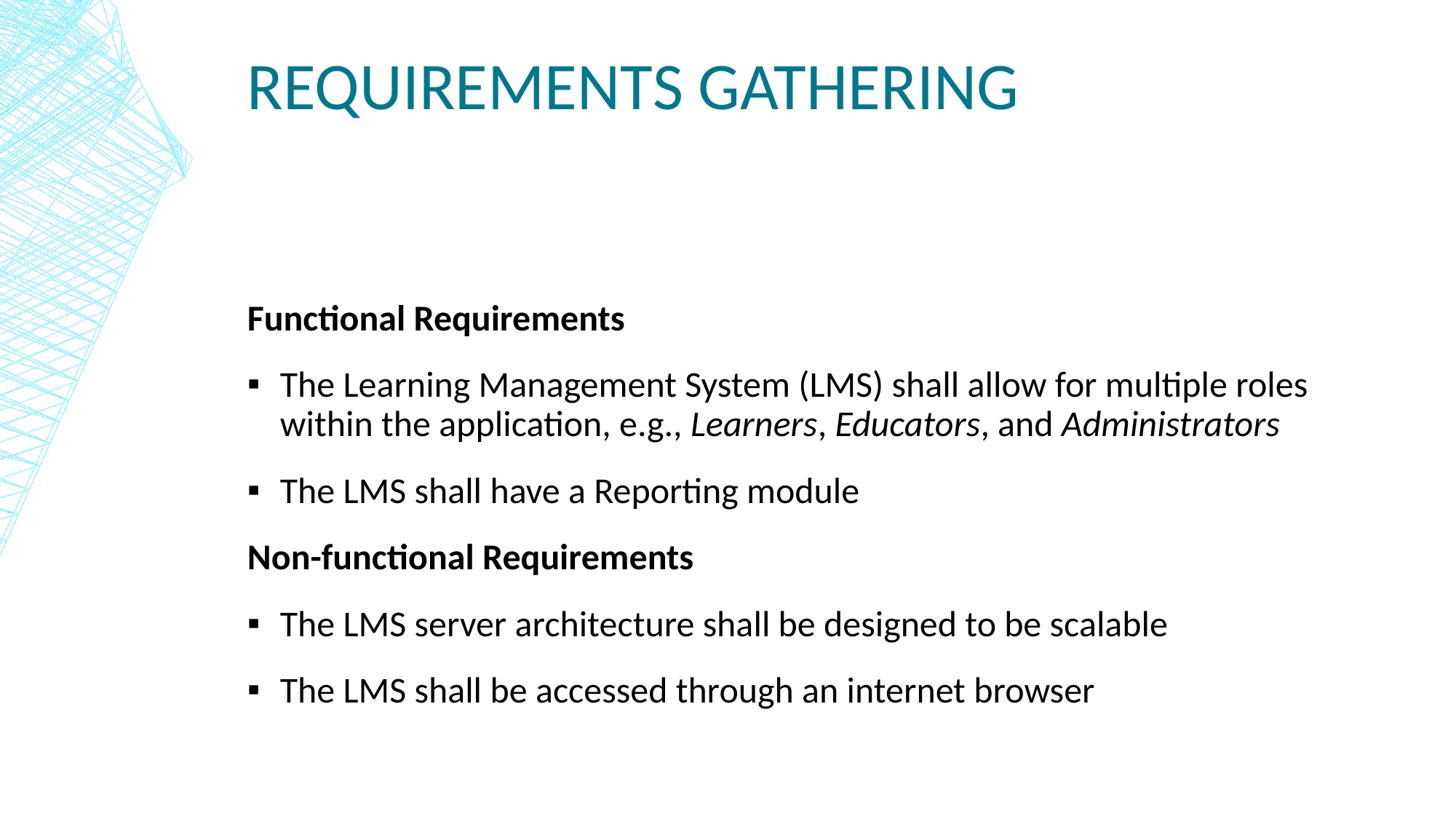

# Requirements Gathering
Functional Requirements
The Learning Management System (LMS) shall allow for multiple roles within the application, e.g., Learners, Educators, and Administrators
The LMS shall have a Reporting module
Non-functional Requirements
The LMS server architecture shall be designed to be scalable
The LMS shall be accessed through an internet browser